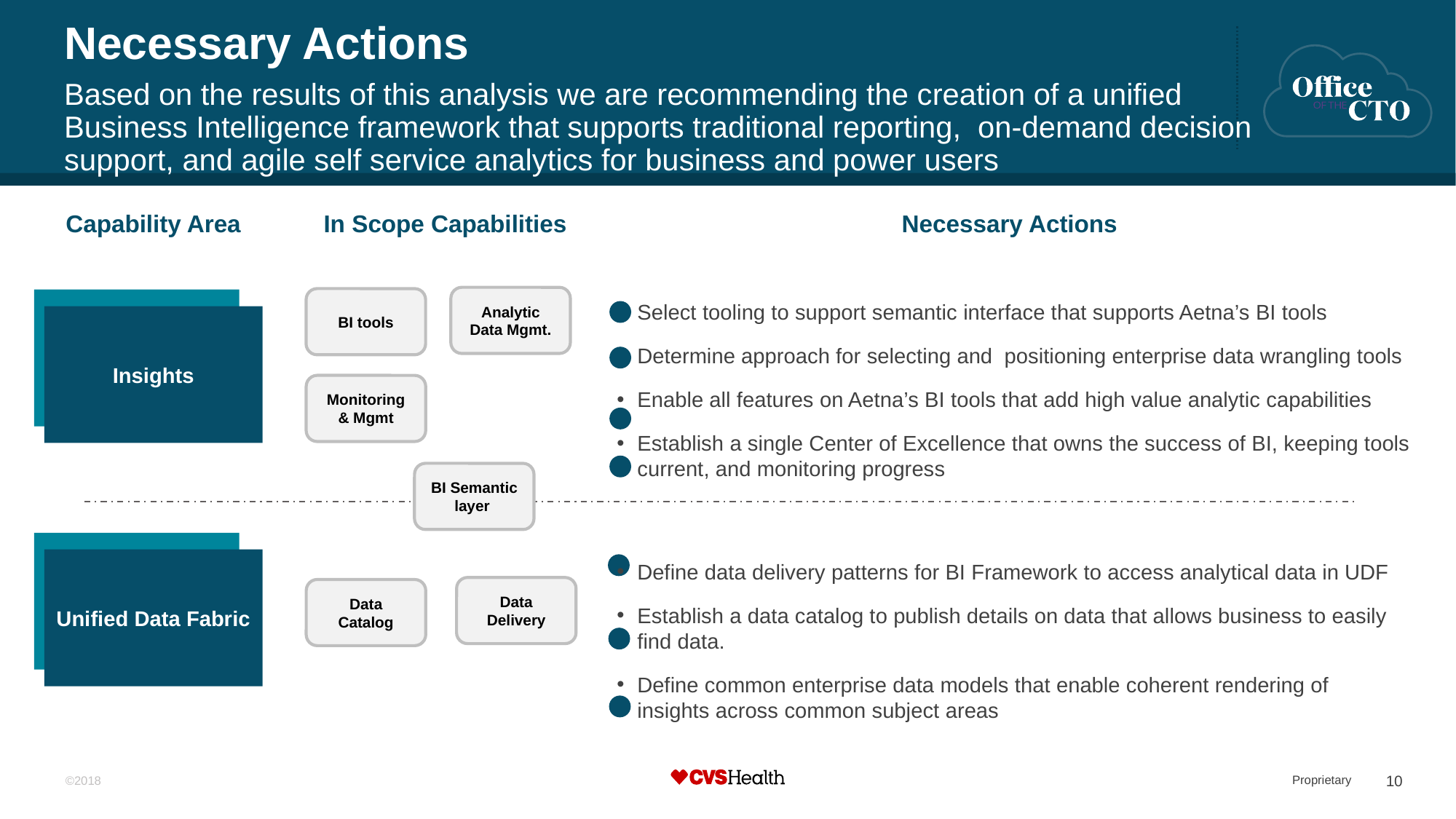

# Necessary Actions
Based on the results of this analysis we are recommending the creation of a unified Business Intelligence framework that supports traditional reporting,  on-demand decision support, and agile self service analytics for business and power users
Capability Area
In Scope Capabilities
Necessary Actions
Analytic Data Mgmt.
BI tools

Insights
Select tooling to support semantic interface that supports Aetna’s BI tools
Determine approach for selecting and  positioning enterprise data wrangling tools
Enable all features on Aetna’s BI tools that add high value analytic capabilities
Establish a single Center of Excellence that owns the success of BI, keeping tools current, and monitoring progress

Monitoring & Mgmt

BI Semantic layer

Unified Data Fabric
Define data delivery patterns for BI Framework to access analytical data in UDF
Establish a data catalog to publish details on data that allows business to easily find data.
Define common enterprise data models that enable coherent rendering of insights across common subject areas

Data Delivery
Data Catalog